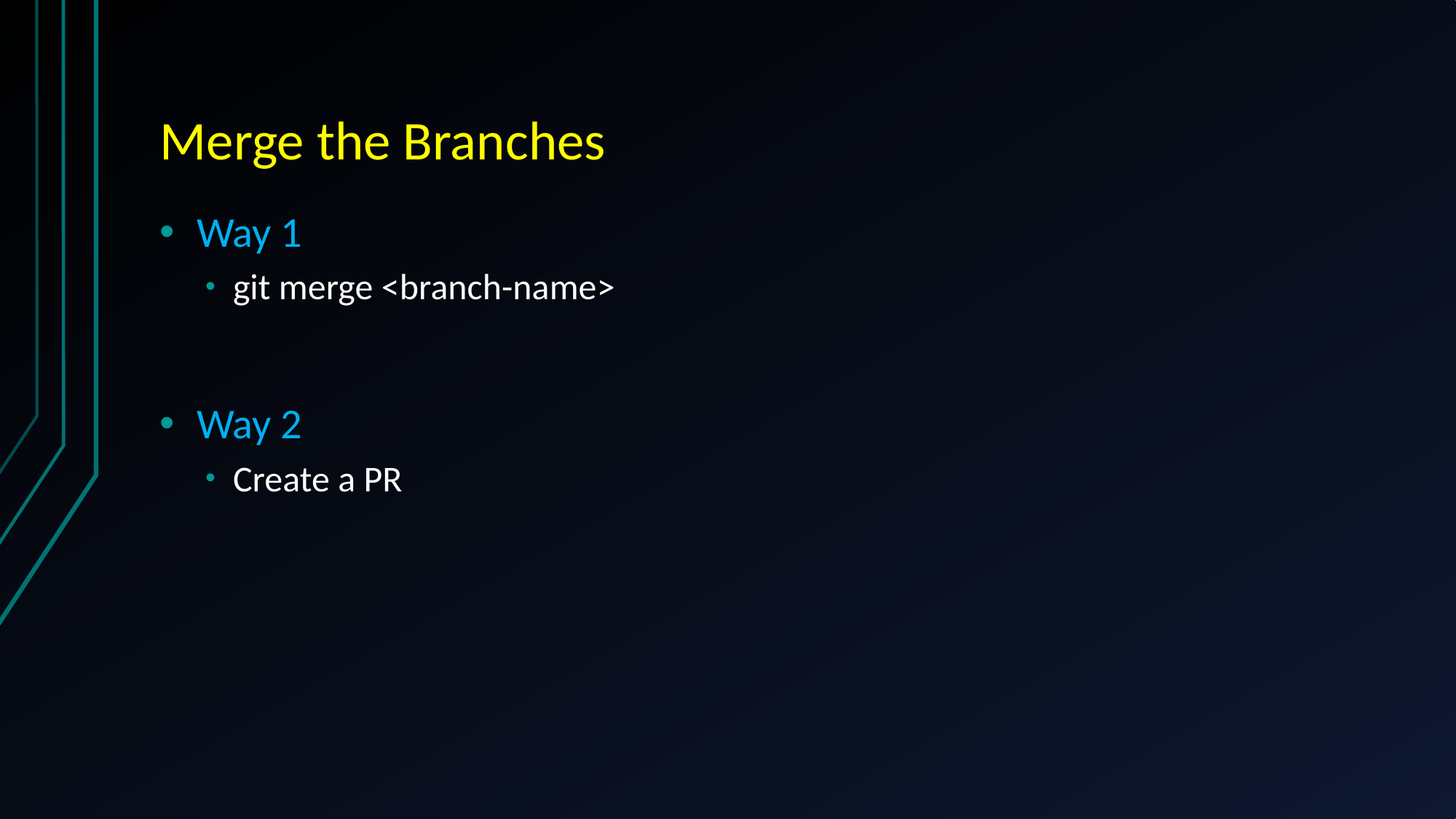

# Merge the Branches
Way 1
git merge <branch-name>

Way 2
Create a PR